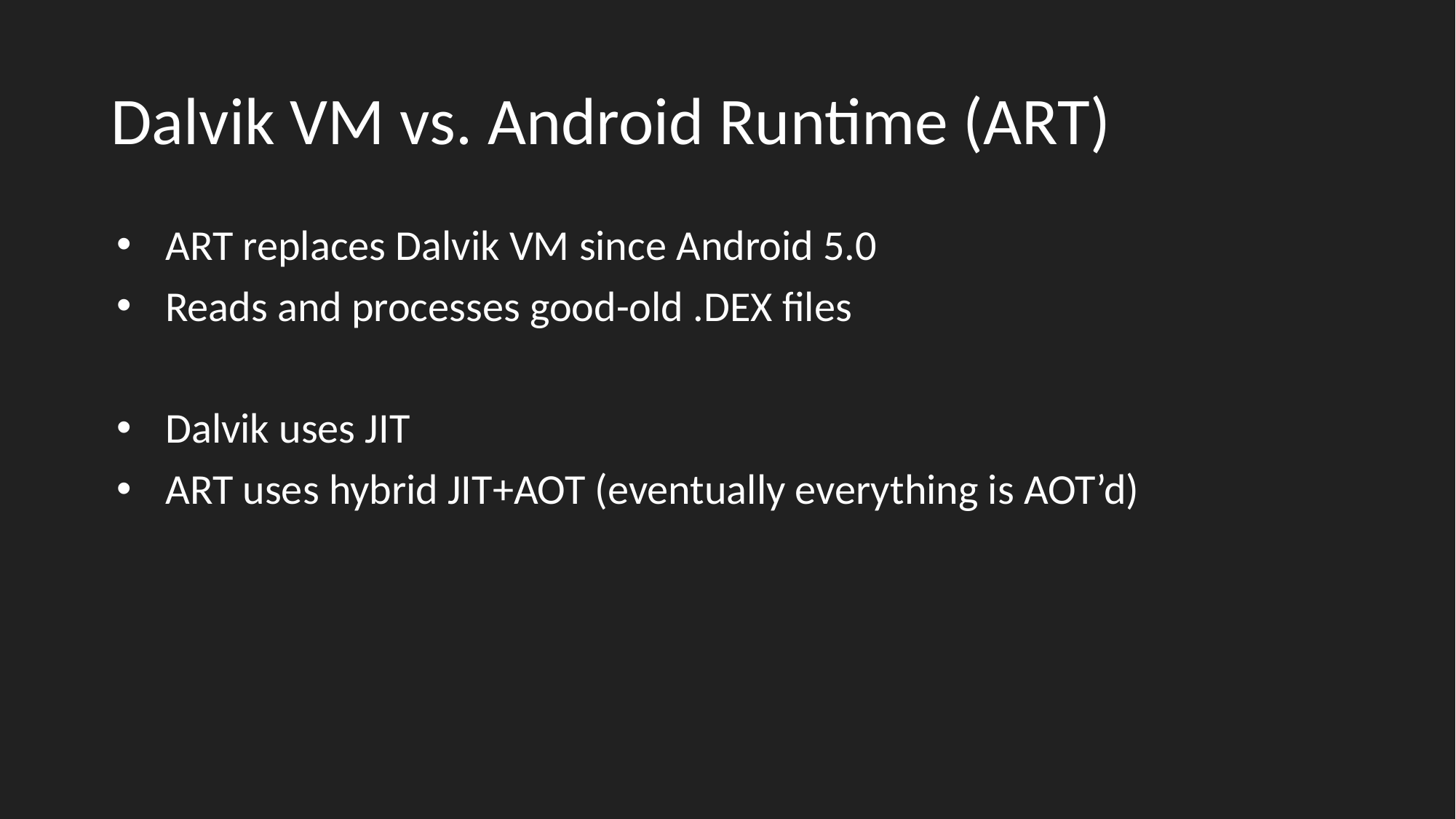

# Dalvik VM vs. Android Runtime (ART)
ART replaces Dalvik VM since Android 5.0
Reads and processes good-old .DEX files

Dalvik uses JIT
ART uses hybrid JIT+AOT (eventually everything is AOT’d)